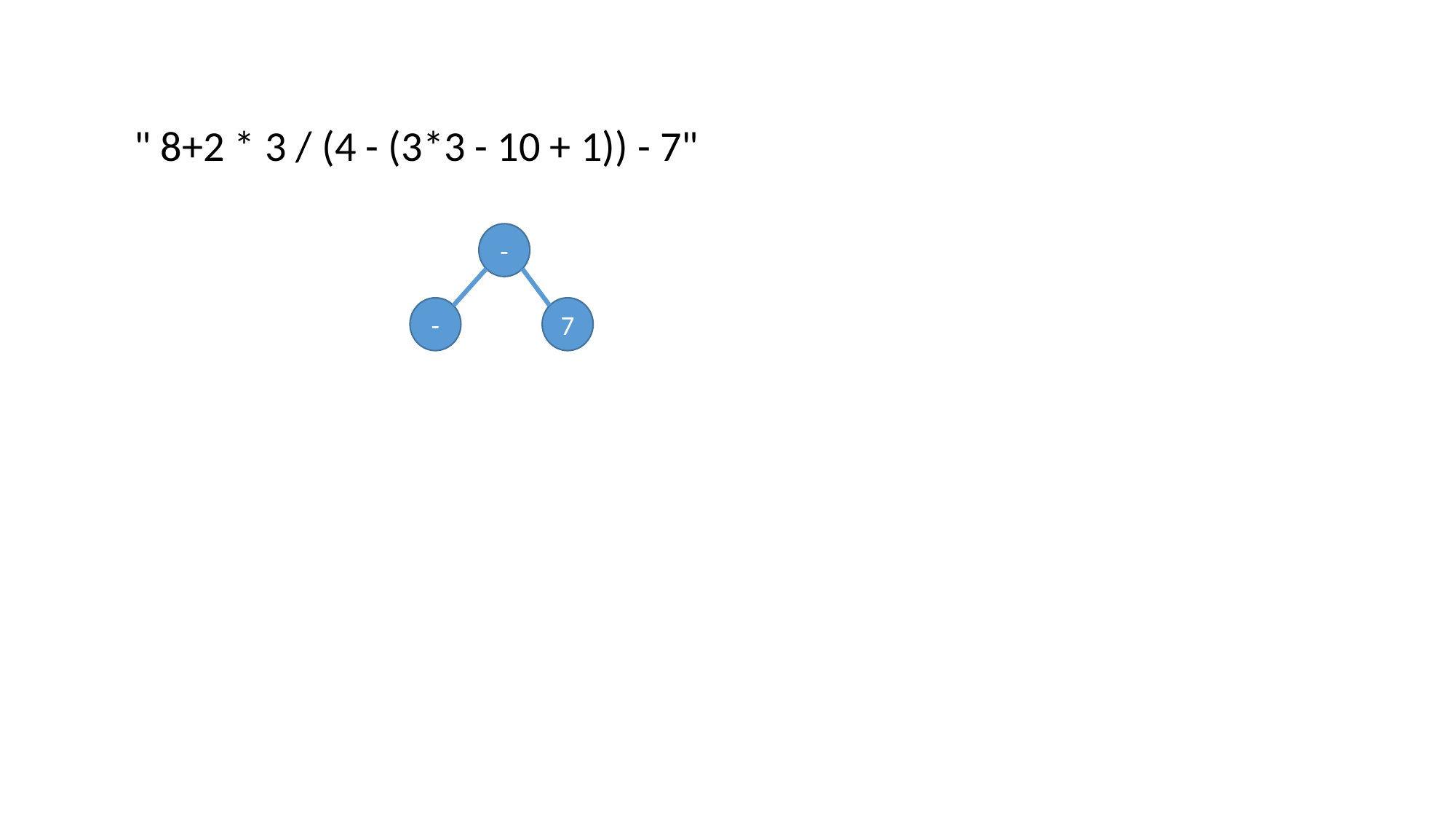

" 8+2 * 3 / (4 - (3*3 - 10 + 1)) - 7"
-
-
7